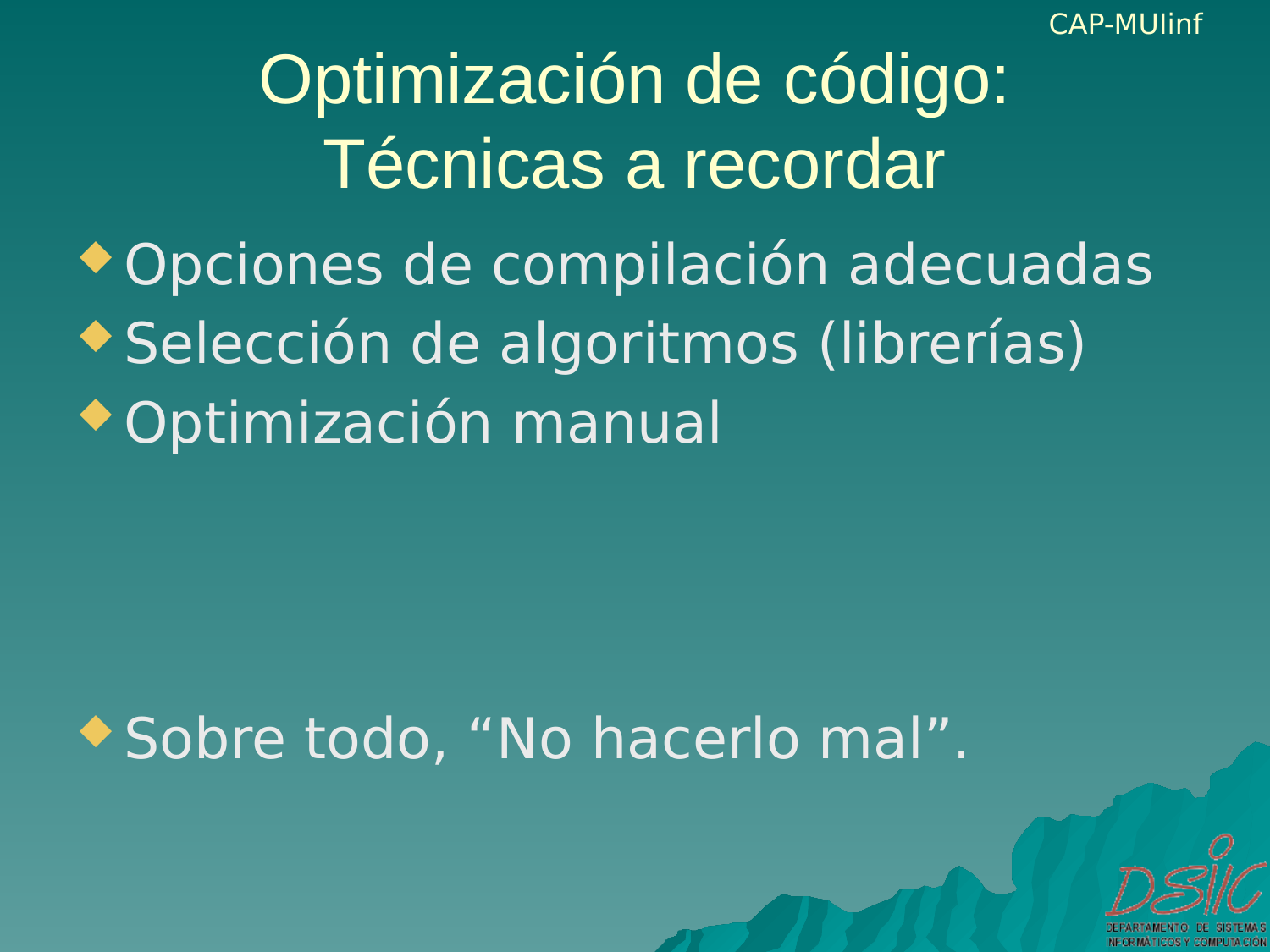

# Optimización de código: Técnicas a recordar
Opciones de compilación adecuadas
Selección de algoritmos (librerías)
Optimización manual

Sobre todo, “No hacerlo mal”.